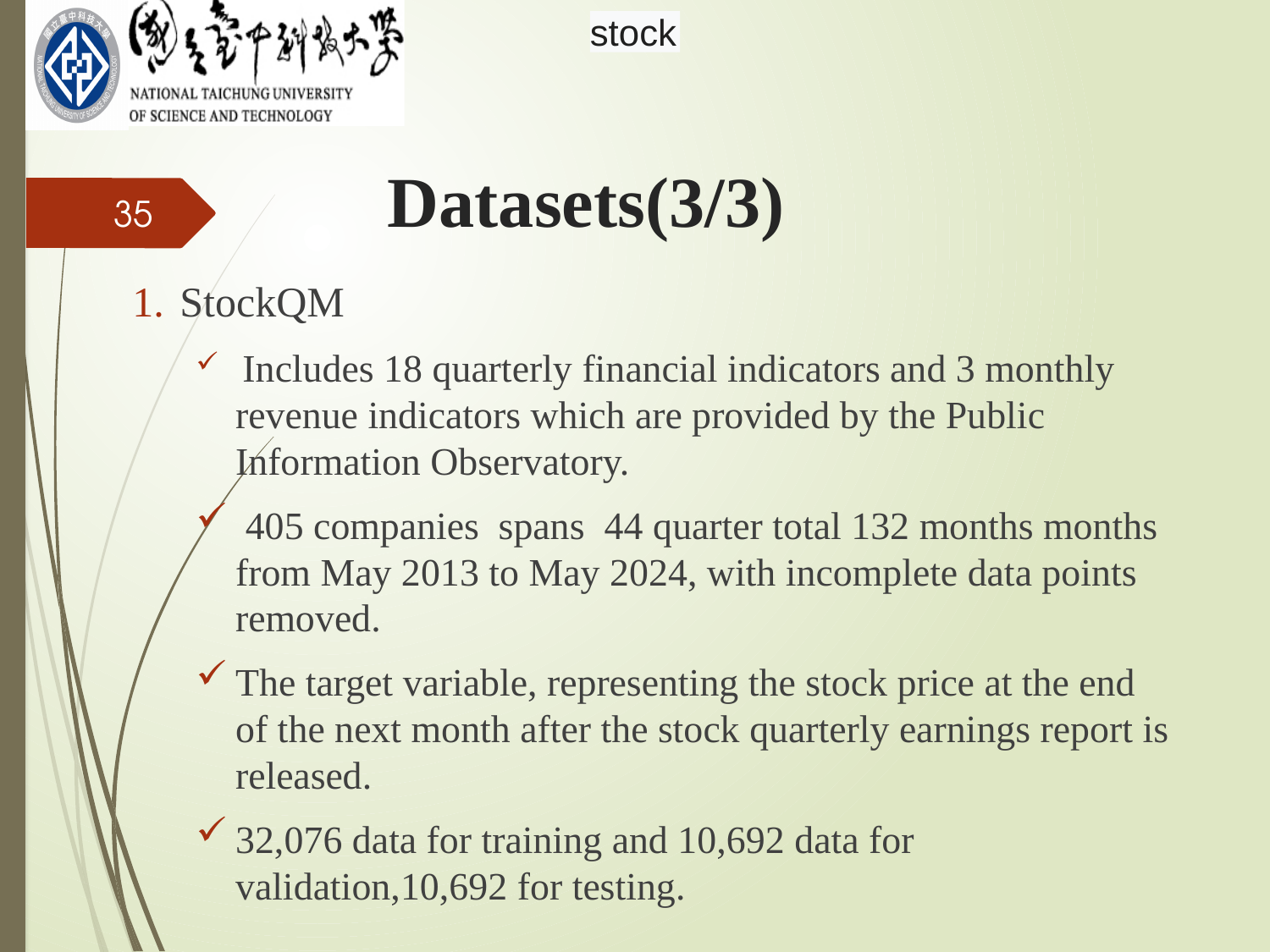

stock
# Datasets(3/3)
35
StockQM
 Includes 18 quarterly financial indicators and 3 monthly revenue indicators which are provided by the Public Information Observatory.
 405 companies  spans  44 quarter total 132 months months from May 2013 to May 2024, with incomplete data points removed.
The target variable, representing the stock price at the end of the next month after the stock quarterly earnings report is released.
32,076 data for training and 10,692 data for validation,10,692 for testing.